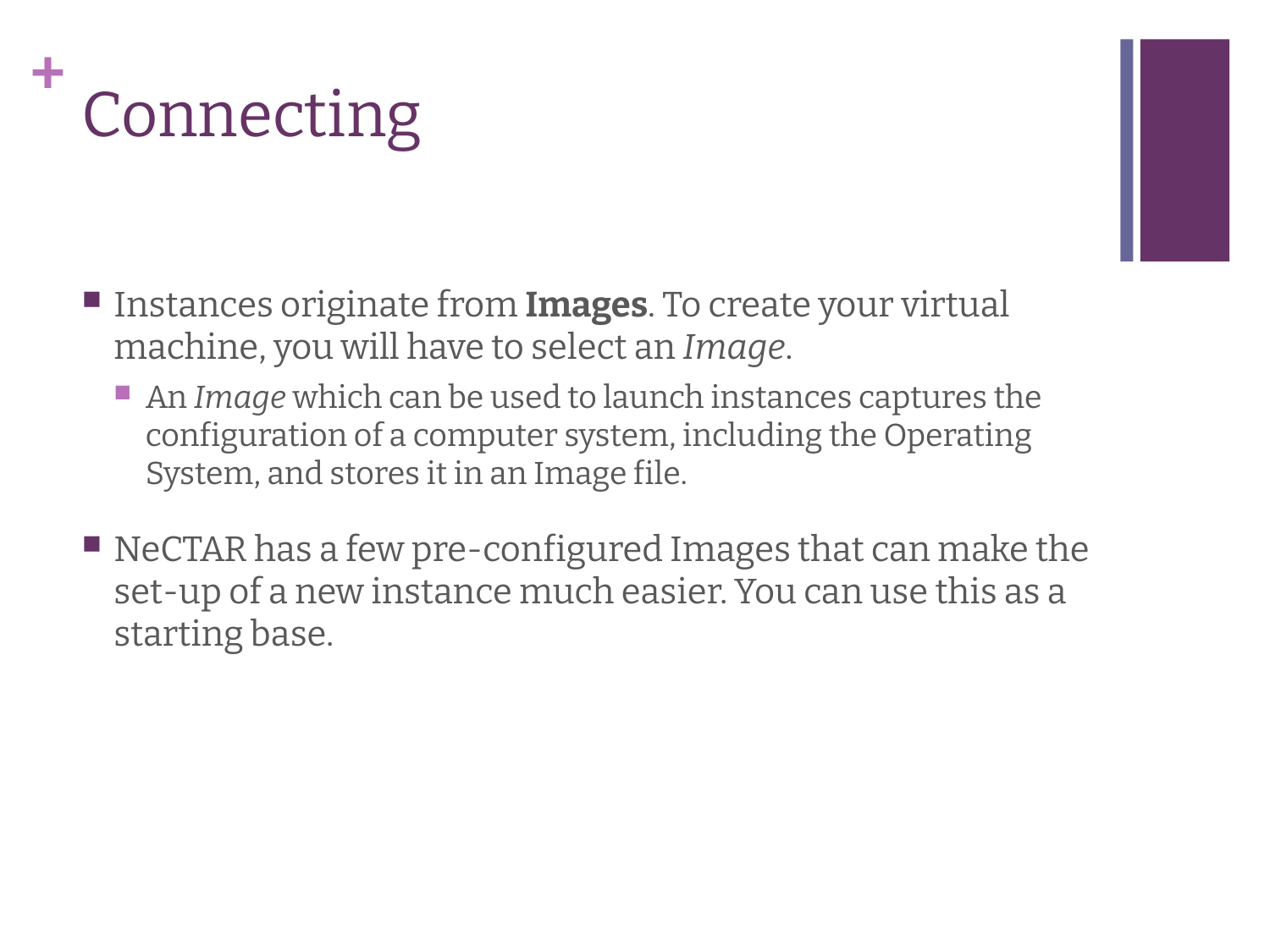

# Connecting
Instances originate from Images. To create your virtual machine, you will have to select an Image.
An Image which can be used to launch instances captures the configuration of a computer system, including the Operating System, and stores it in an Image file.
NeCTAR has a few pre-configured Images that can make the set-up of a new instance much easier. You can use this as a starting base.